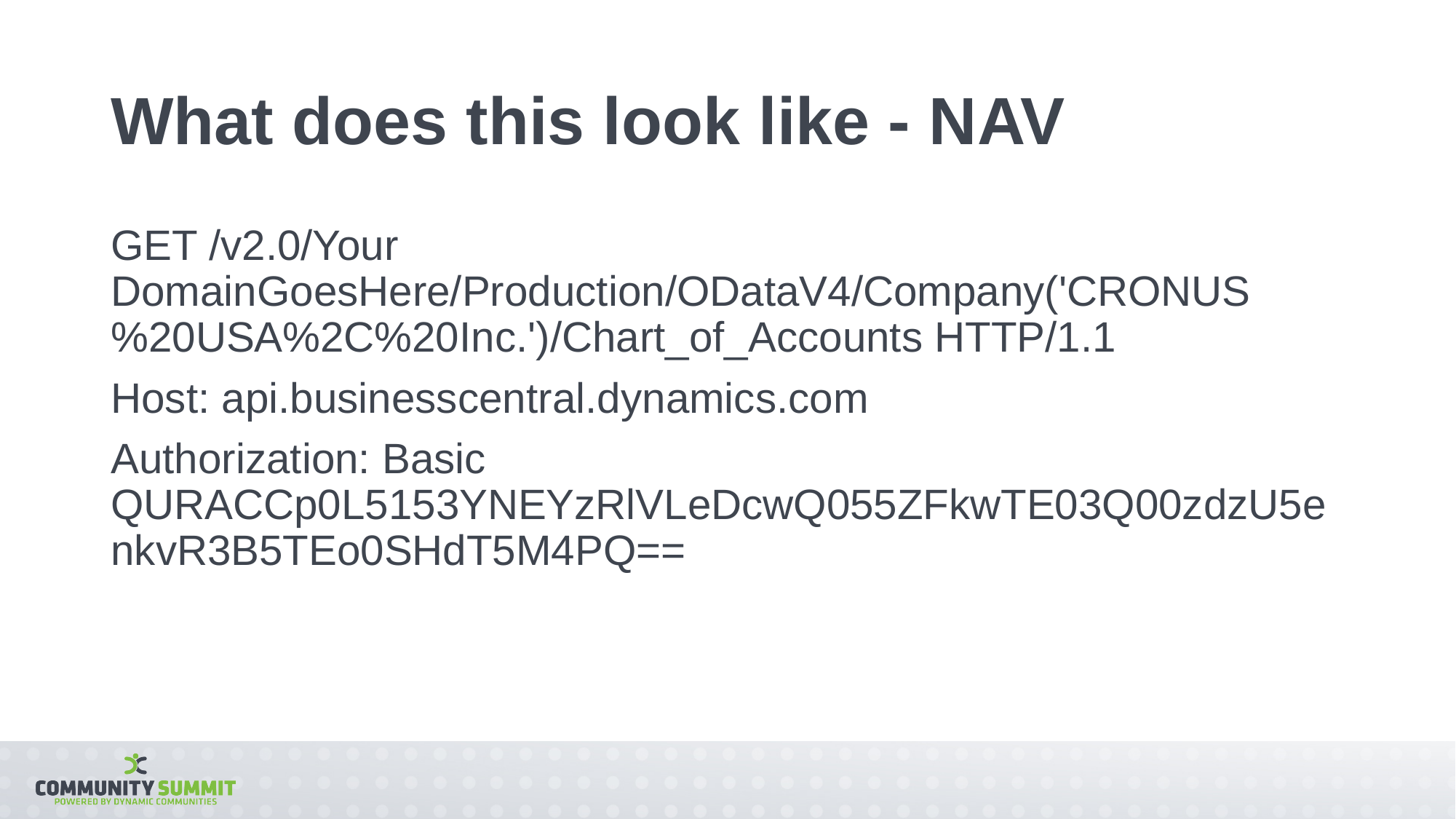

# What does this look like - NAV
GET /v2.0/Your DomainGoesHere/Production/ODataV4/Company('CRONUS%20USA%2C%20Inc.')/Chart_of_Accounts HTTP/1.1
Host: api.businesscentral.dynamics.com
Authorization: Basic QURACCp0L5153YNEYzRlVLeDcwQ055ZFkwTE03Q00zdzU5enkvR3B5TEo0SHdT5M4PQ==